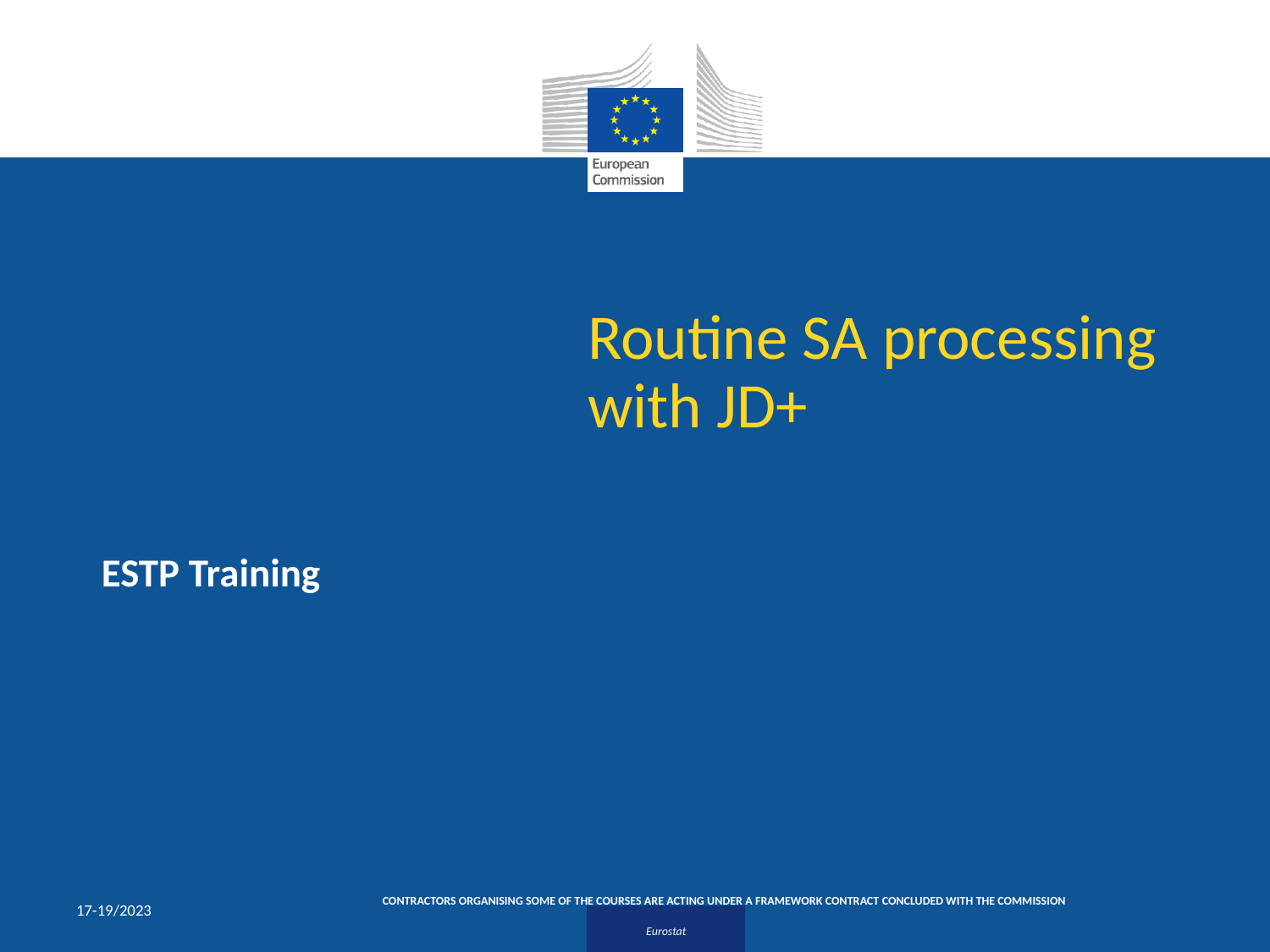

# Routine SA processing with JD+
ESTP Training
CONTRACTORS ORGANISING SOME OF THE COURSES ARE ACTING UNDER A FRAMEWORK CONTRACT CONCLUDED WITH THE COMMISSION
17-19/2023